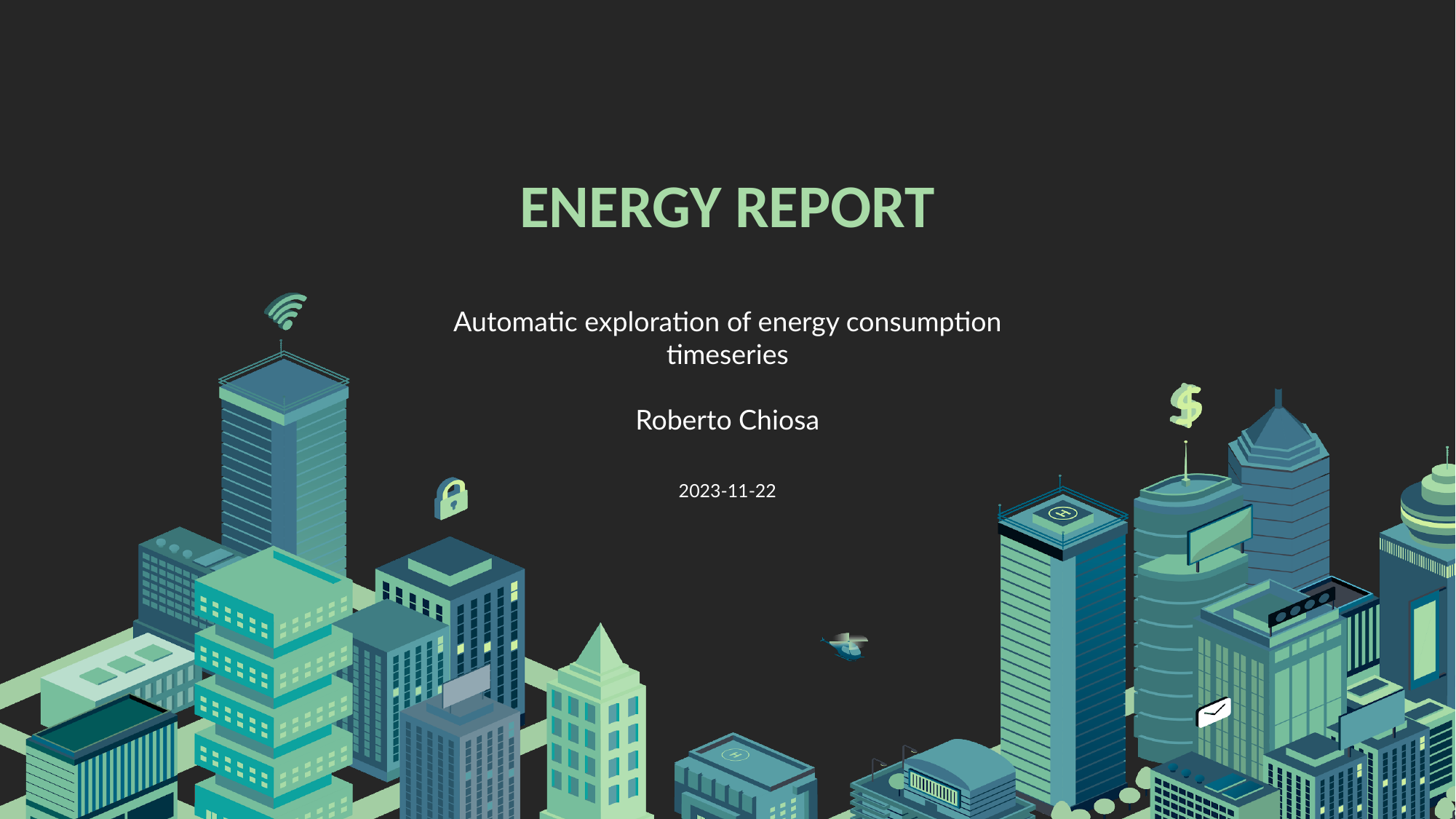

# ENERGY REPORT
Automatic exploration of energy consumption timeseries
Roberto Chiosa
2023-11-22